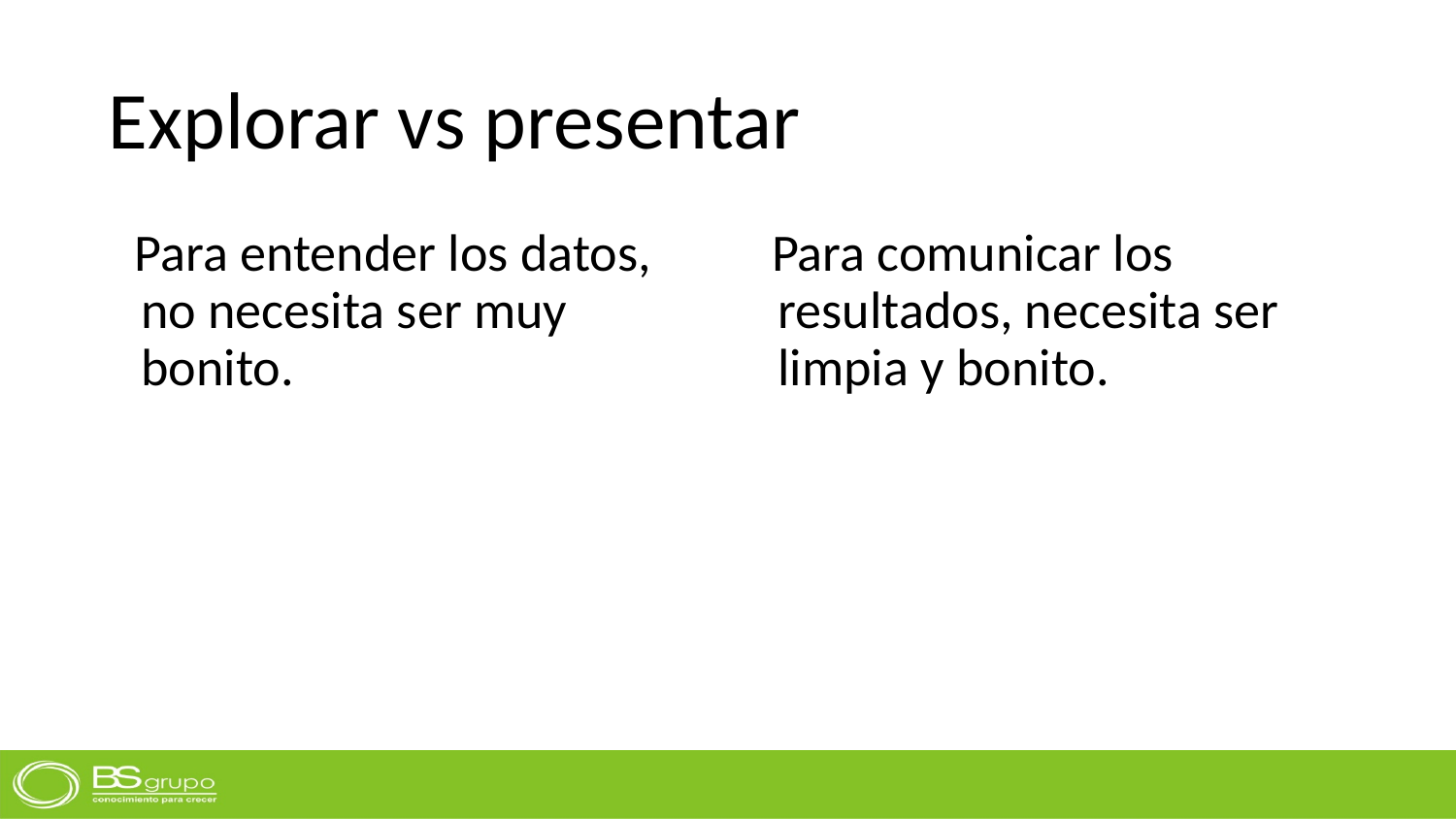

# Explorar vs presentar
Para entender los datos, no necesita ser muy bonito.
Para comunicar los resultados, necesita ser limpia y bonito.